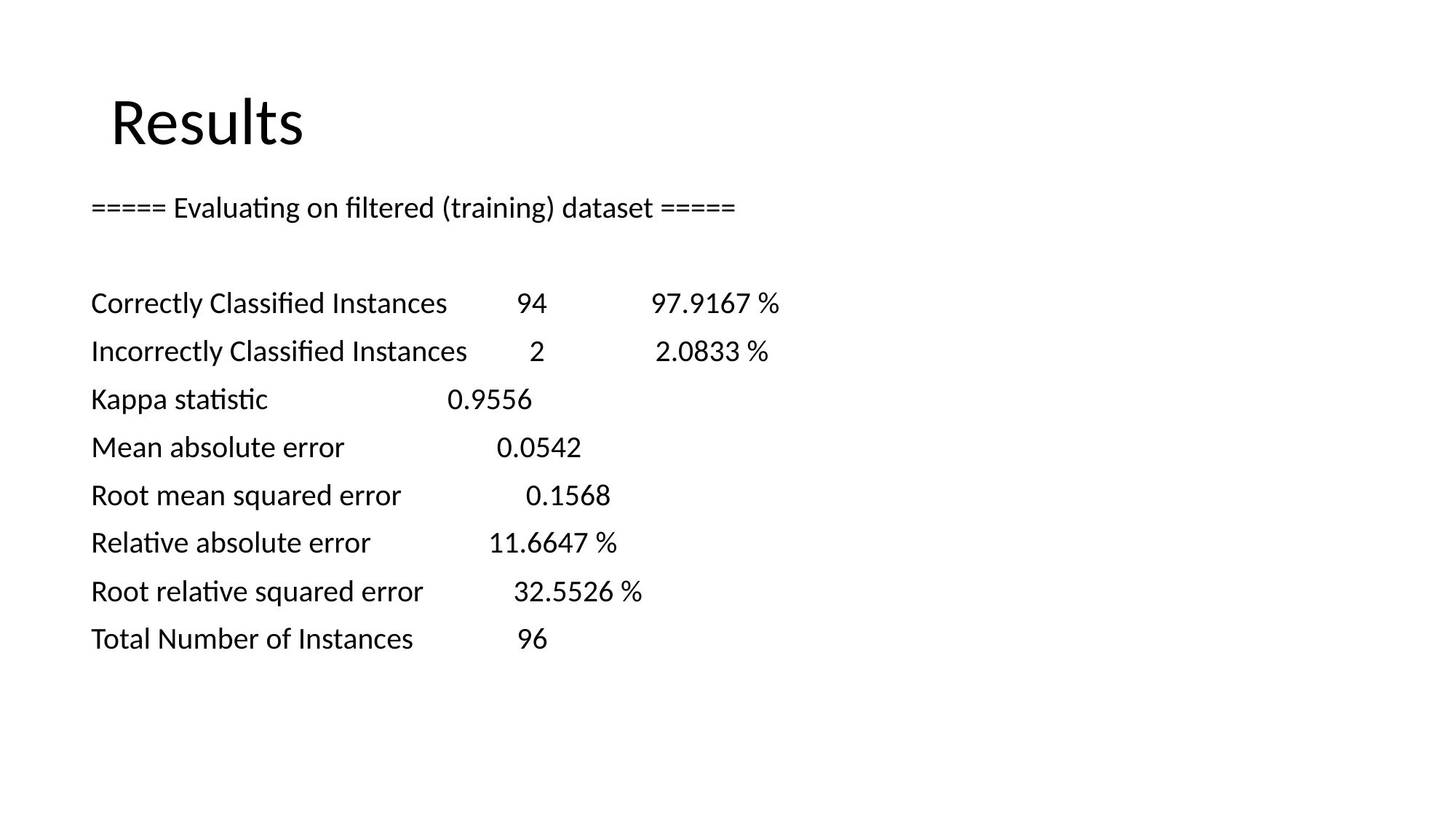

# Results
===== Evaluating on filtered (training) dataset =====

Correctly Classified Instances          94               97.9167 %
Incorrectly Classified Instances         2                2.0833 %
Kappa statistic                          0.9556
Mean absolute error                      0.0542
Root mean squared error                  0.1568
Relative absolute error                 11.6647 %
Root relative squared error             32.5526 %
Total Number of Instances               96